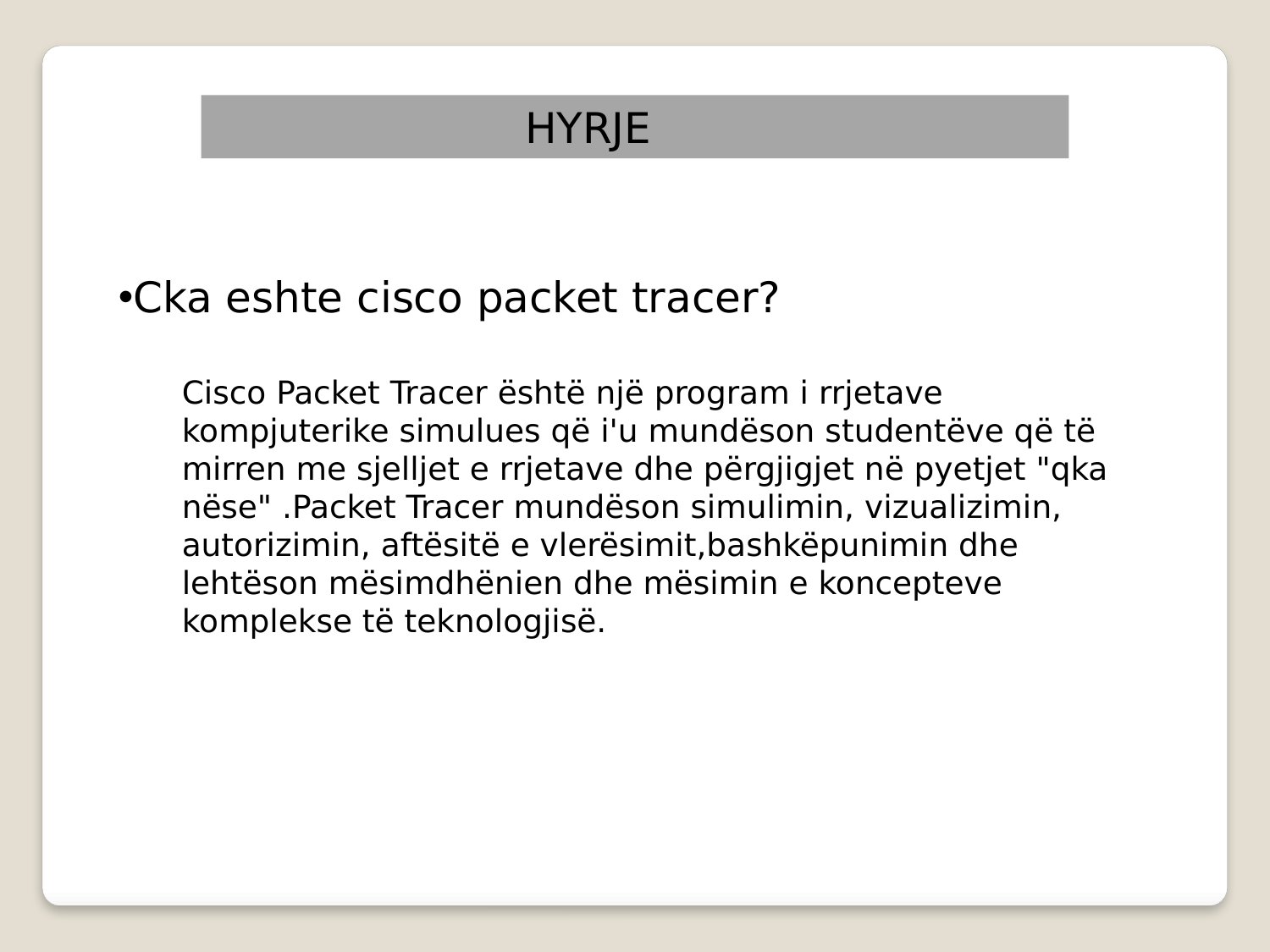

HYRJE
Cka eshte cisco packet tracer?

Cisco Packet Tracer është një program i rrjetave kompjuterike simulues që i'u mundëson studentëve që të mirren me sjelljet e rrjetave dhe përgjigjet në pyetjet "qka nëse" .Packet Tracer mundëson simulimin, vizualizimin, autorizimin, aftësitë e vlerësimit,bashkëpunimin dhe lehtëson mësimdhënien dhe mësimin e koncepteve komplekse të teknologjisë.